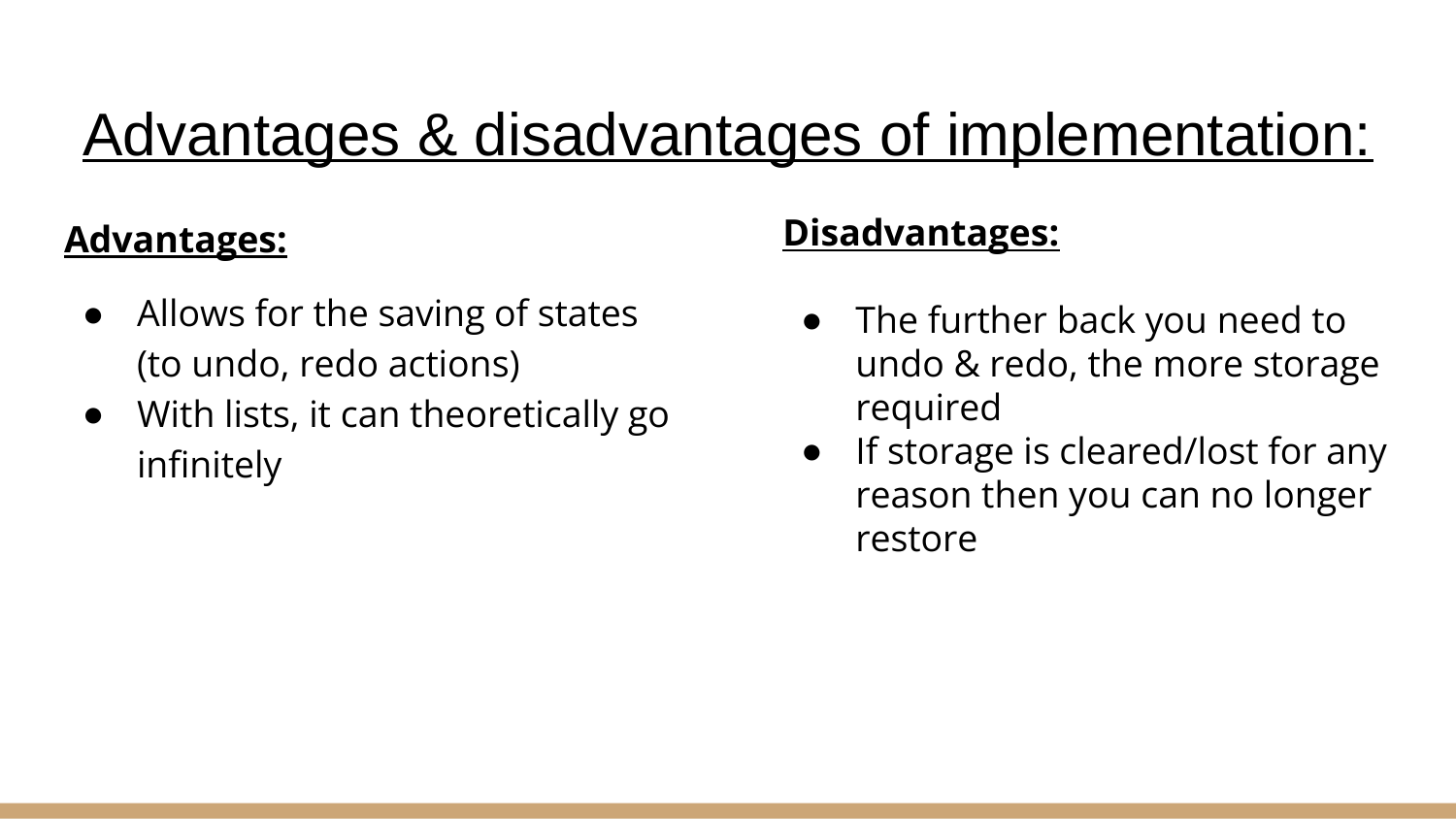

# Advantages & disadvantages of implementation:
Advantages:
Allows for the saving of states (to undo, redo actions)
With lists, it can theoretically go infinitely
Disadvantages:

The further back you need to undo & redo, the more storage required
If storage is cleared/lost for any reason then you can no longer restore